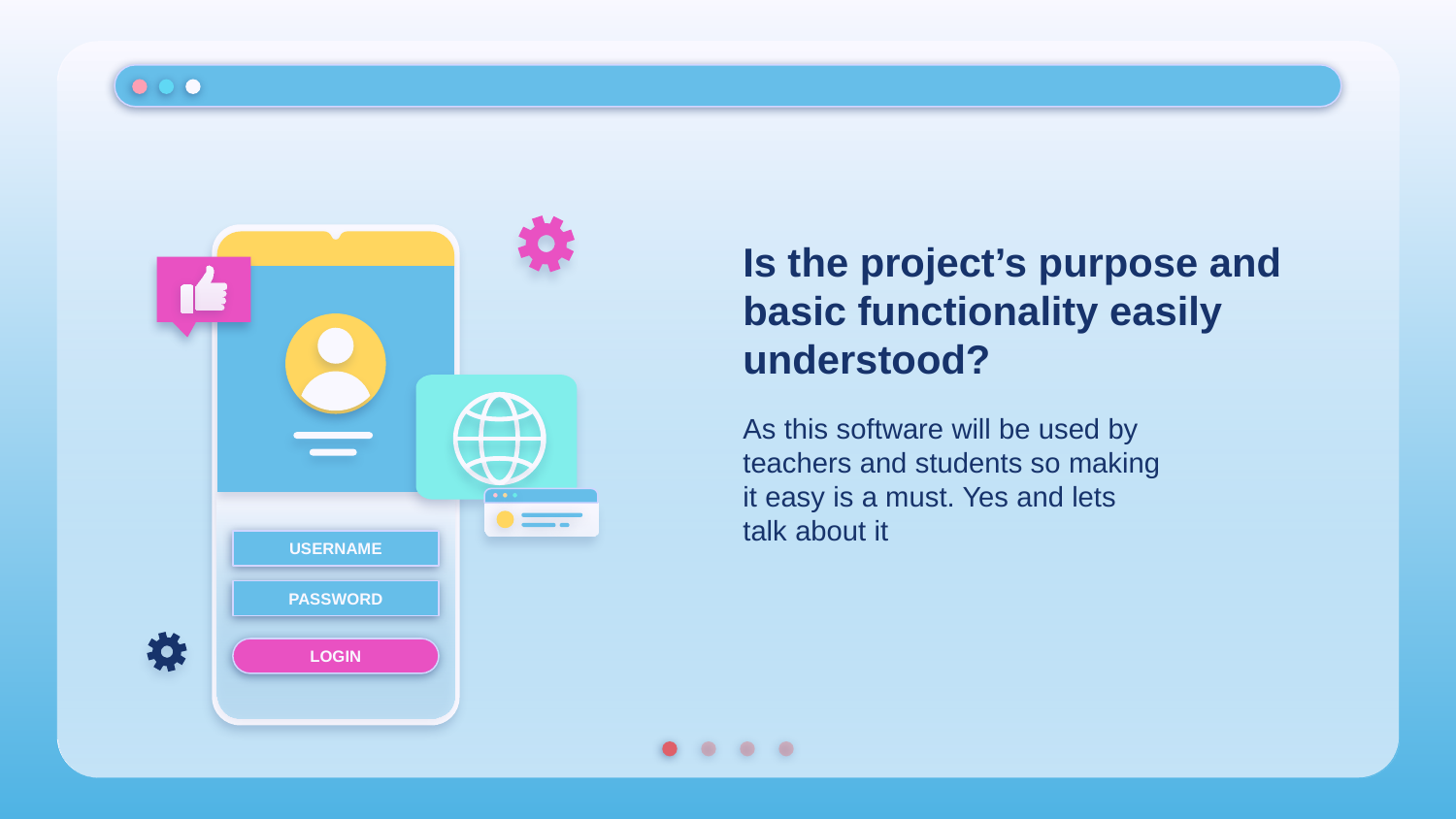

USERNAME
PASSWORD
LOGIN

# Is the project’s purpose and basic functionality easily understood?

As this software will be used by teachers and students so making it easy is a must. Yes and lets talk about it